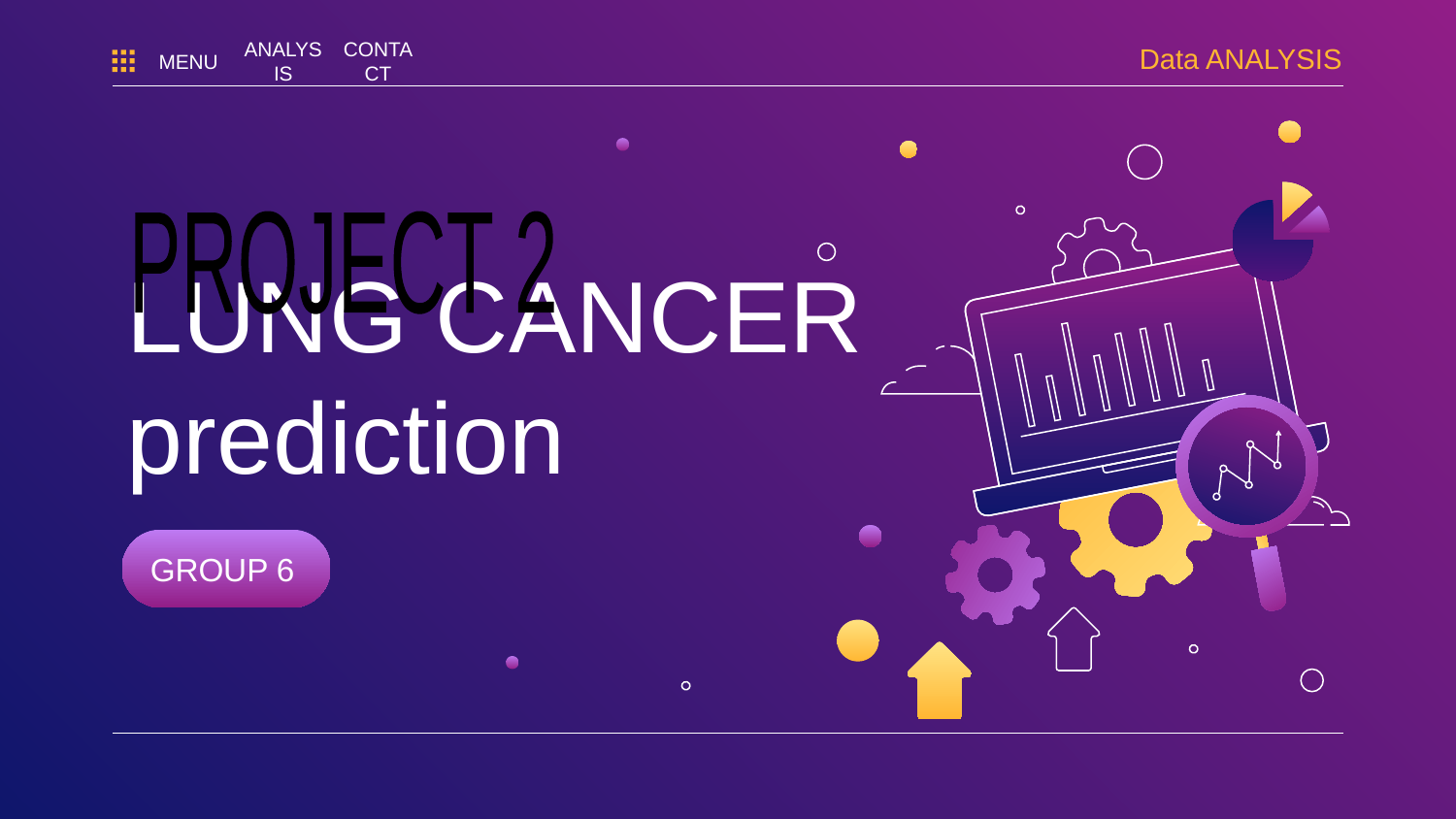

Data ANALYSIS
MENU
ANALYSIS
CONTACT

# LUNG CANCER prediction
PROJECT 2

GROUP 6